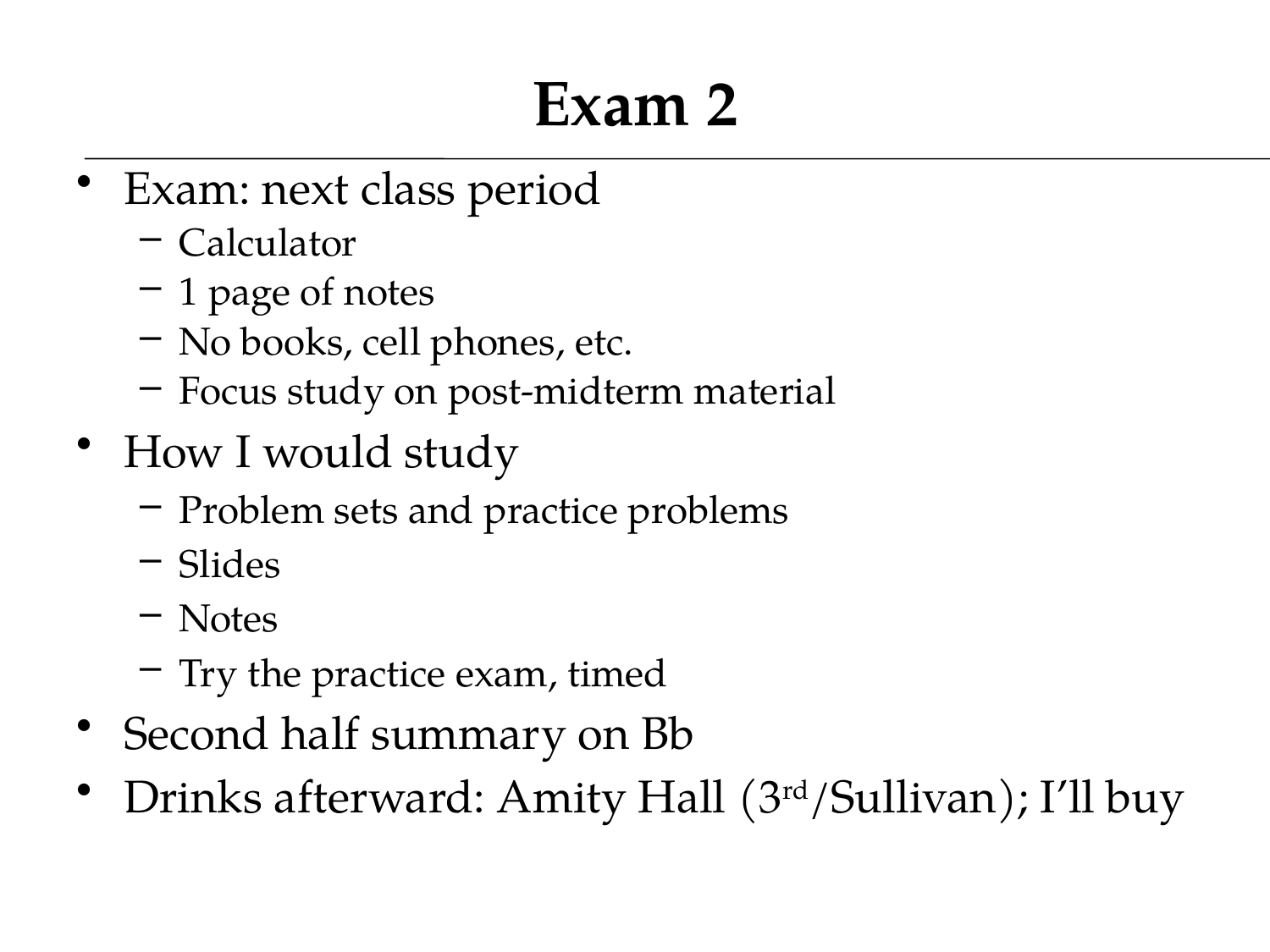

# Exam 2
Exam: next class period
Calculator
1 page of notes
No books, cell phones, etc.
Focus study on post-midterm material
How I would study
Problem sets and practice problems
Slides
Notes
Try the practice exam, timed
Second half summary on Bb
Drinks afterward: Amity Hall (3rd/Sullivan); I’ll buy